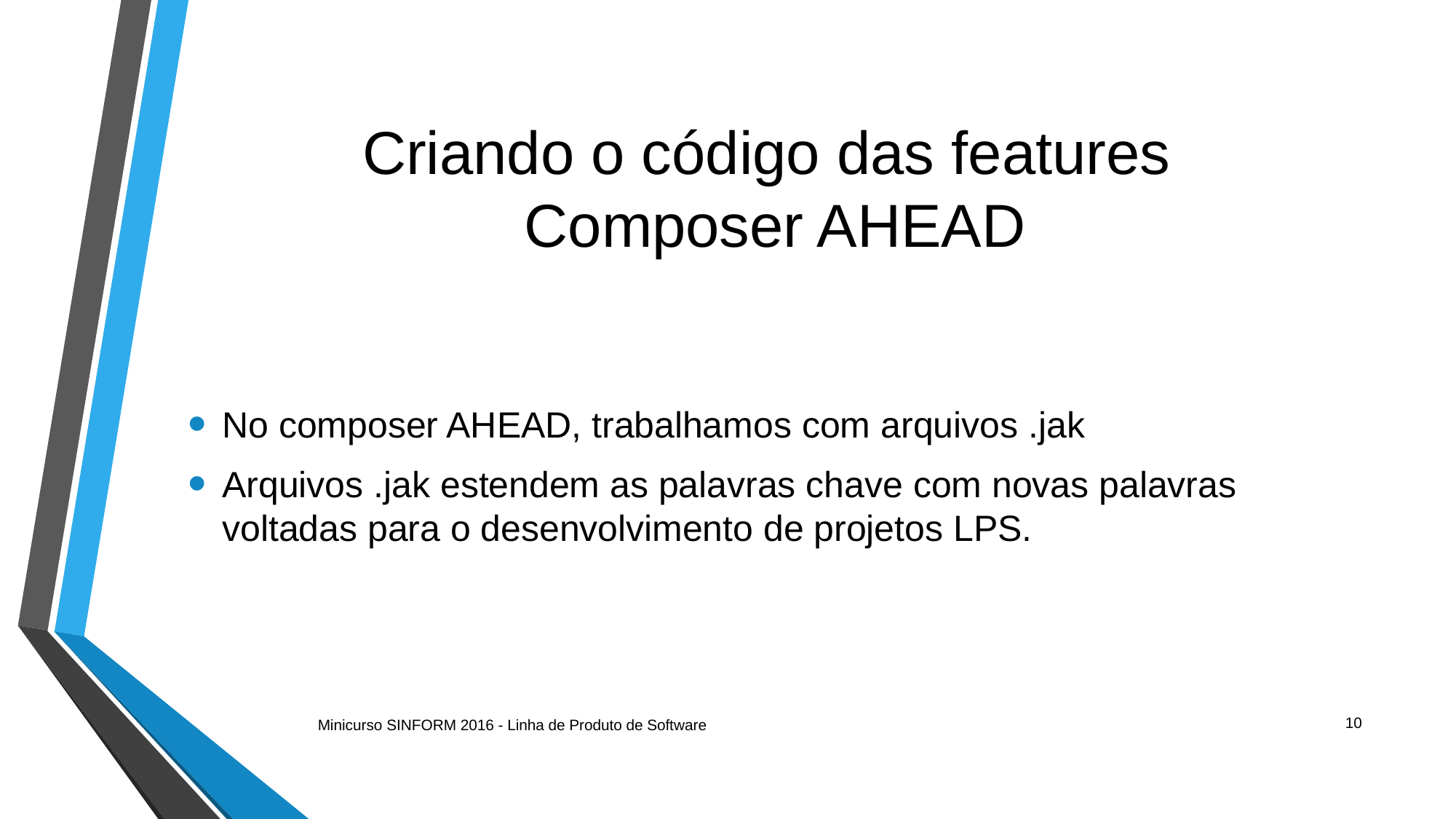

# Criando o código das features Composer AHEAD
No composer AHEAD, trabalhamos com arquivos .jak
Arquivos .jak estendem as palavras chave com novas palavras voltadas para o desenvolvimento de projetos LPS.

10
Minicurso SINFORM 2016 - Linha de Produto de Software